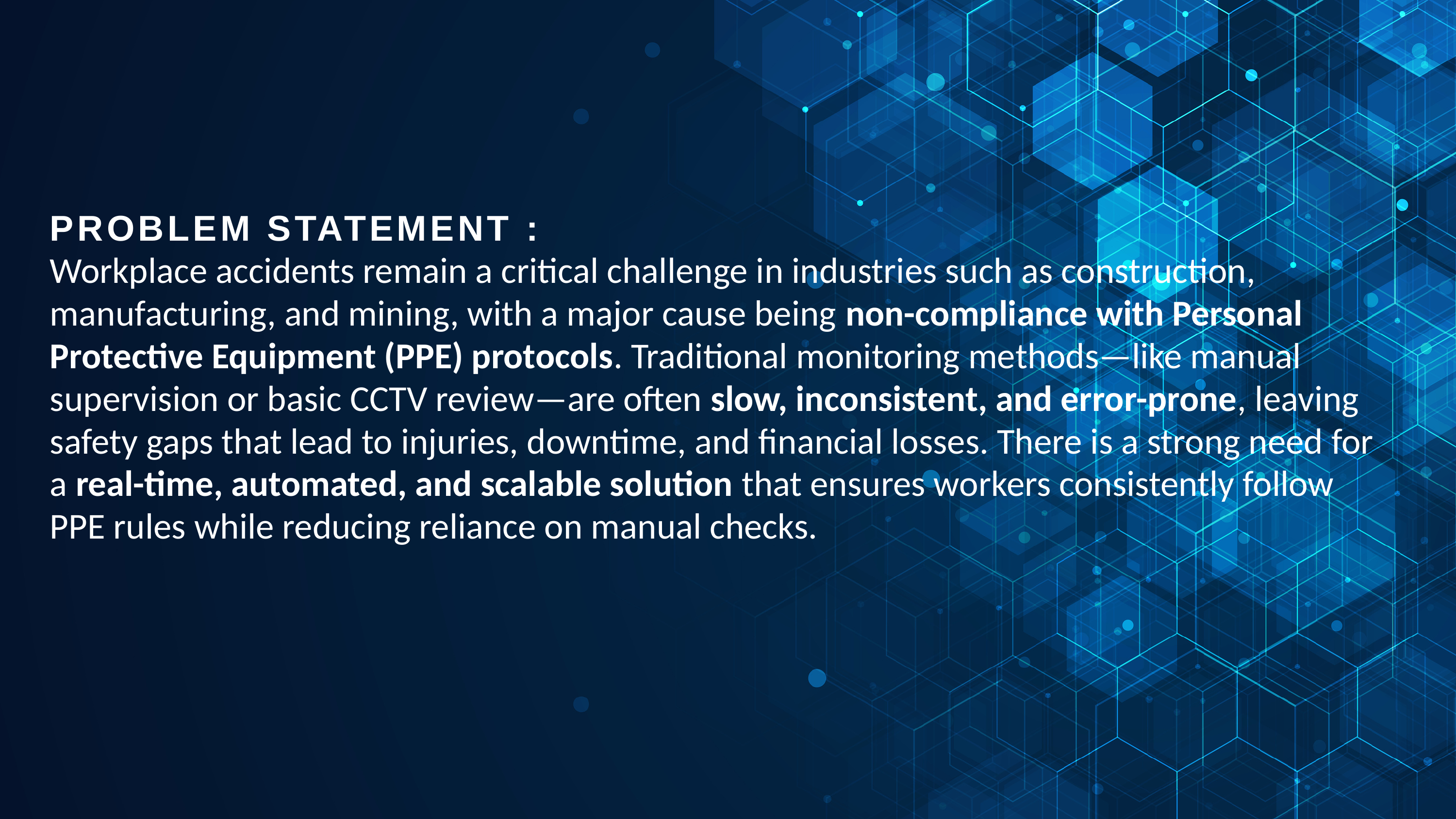

PROBLEM STATEMENT :
Workplace accidents remain a critical challenge in industries such as construction, manufacturing, and mining, with a major cause being non-compliance with Personal Protective Equipment (PPE) protocols. Traditional monitoring methods—like manual supervision or basic CCTV review—are often slow, inconsistent, and error-prone, leaving safety gaps that lead to injuries, downtime, and financial losses. There is a strong need for a real-time, automated, and scalable solution that ensures workers consistently follow PPE rules while reducing reliance on manual checks.